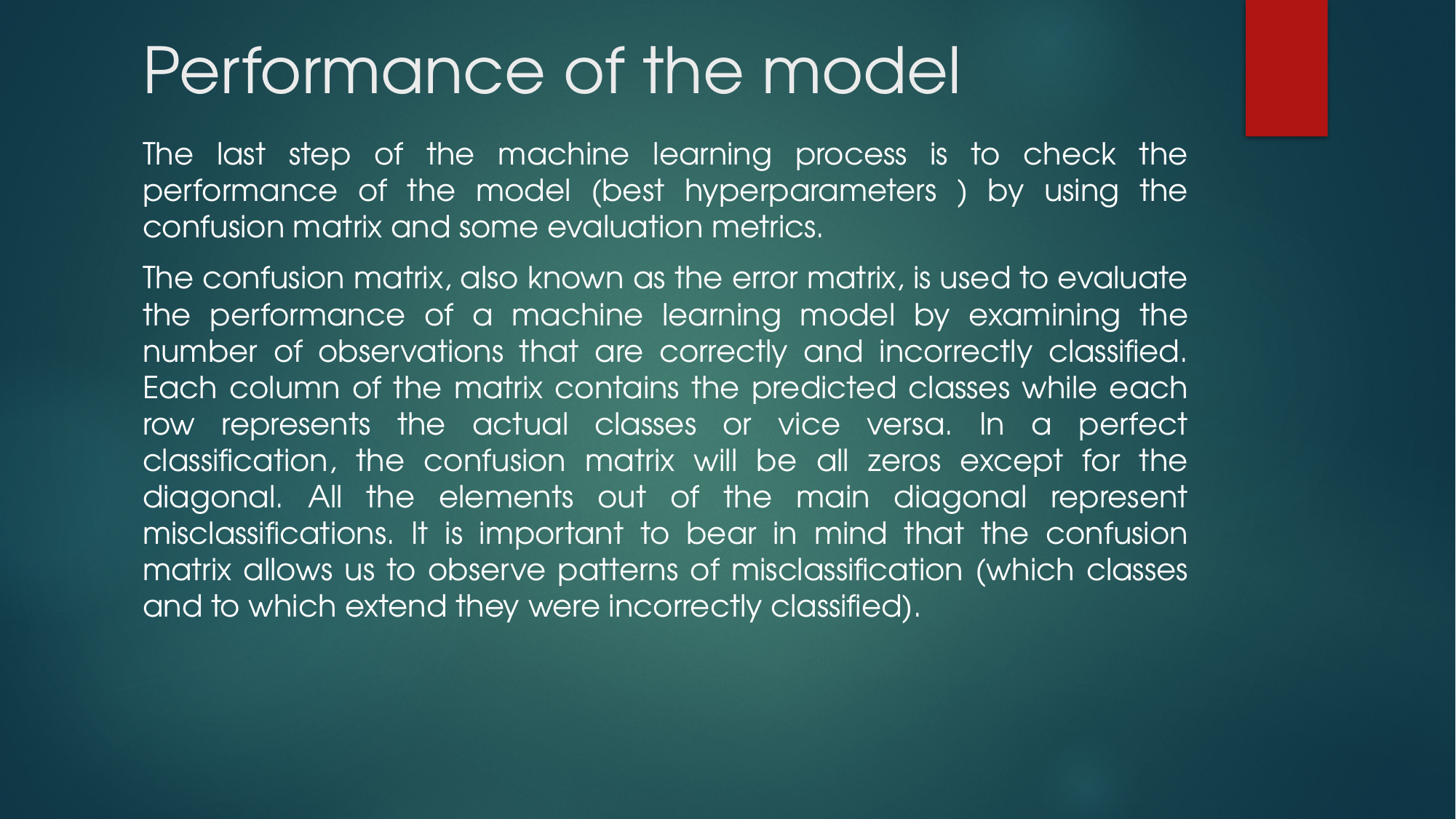

# Performance of the model
The last step of the machine learning process is to check the performance of the model (best hyperparameters ) by using the confusion matrix and some evaluation metrics.
The confusion matrix, also known as the error matrix, is used to evaluate the performance of a machine learning model by examining the number of observations that are correctly and incorrectly classified. Each column of the matrix contains the predicted classes while each row represents the actual classes or vice versa. In a perfect classification, the confusion matrix will be all zeros except for the diagonal. All the elements out of the main diagonal represent misclassifications. It is important to bear in mind that the confusion matrix allows us to observe patterns of misclassification (which classes and to which extend they were incorrectly classified).